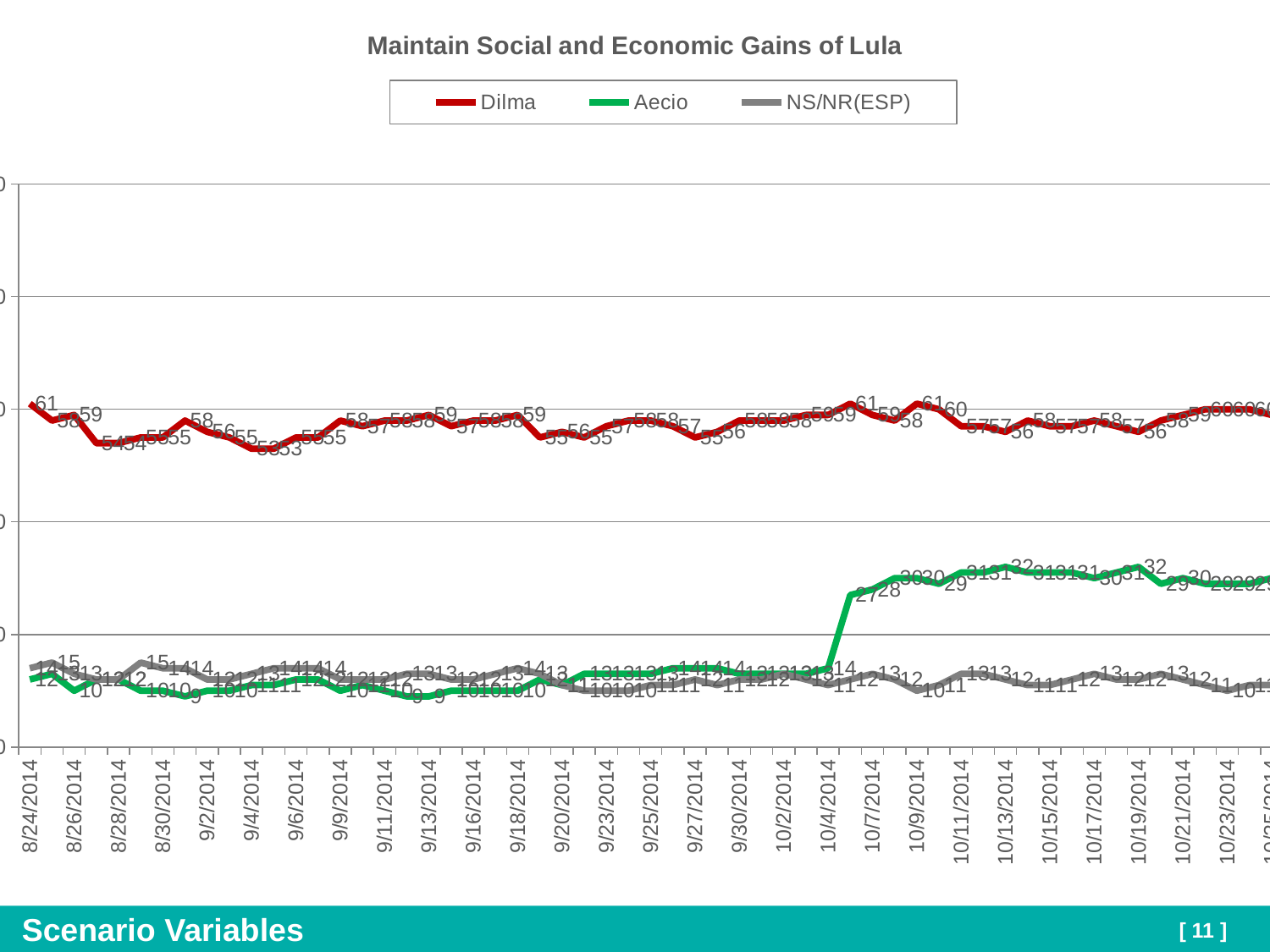

### Chart: Maintain Social and Economic Gains of Lula

| Category | Dilma | Aecio | NS/NR(ESP) |
|---|---|---|---|
| 41875 | 61.0 | 12.0 | 14.0 |
| 41876 | 58.0 | 13.0 | 15.0 |
| 41877 | 59.0 | 10.0 | 13.0 |
| 41878 | 54.0 | 12.0 | 12.0 |
| 41879 | 54.0 | 12.0 | 12.0 |
| 41880 | 55.0 | 10.0 | 15.0 |
| 41881 | 55.0 | 10.0 | 14.0 |
| 41883 | 58.0 | 9.0 | 14.0 |
| 41884 | 56.0 | 10.0 | 12.0 |
| 41885 | 55.0 | 10.0 | 12.0 |
| 41886 | 53.0 | 11.0 | 13.0 |
| 41887 | 53.0 | 11.0 | 14.0 |
| 41888 | 55.0 | 12.0 | 14.0 |
| 41890 | 55.0 | 12.0 | 14.0 |
| 41891 | 58.0 | 10.0 | 12.0 |
| 41892 | 57.0 | 11.0 | 12.0 |
| 41893 | 58.0 | 10.0 | 12.0 |
| 41894 | 58.0 | 9.0 | 13.0 |
| 41895 | 59.0 | 9.0 | 13.0 |
| 41897 | 57.0 | 10.0 | 12.0 |
| 41898 | 58.0 | 10.0 | 12.0 |
| 41899 | 58.0 | 10.0 | 13.0 |
| 41900 | 59.0 | 10.0 | 14.0 |
| 41901 | 55.0 | 12.0 | 13.0 |
| 41902 | 56.0 | 11.0 | 11.0 |
| 41904 | 55.0 | 13.0 | 10.0 |
| 41905 | 57.0 | 13.0 | 10.0 |
| 41906 | 58.0 | 13.0 | 10.0 |
| 41907 | 58.0 | 13.0 | 11.0 |
| 41908 | 57.0 | 14.0 | 11.0 |
| 41909 | 55.0 | 14.0 | 12.0 |
| 41911 | 56.0 | 14.0 | 11.0 |
| 41912 | 58.0 | 13.0 | 12.0 |
| 41913 | 58.0 | 13.0 | 12.0 |
| 41914 | 58.0 | 13.0 | 13.0 |
| 41915 | 59.0 | 13.0 | 12.0 |
| 41916 | 59.0 | 14.0 | 11.0 |
| 41918 | 61.0 | 27.0 | 12.0 |
| 41919 | 59.0 | 28.0 | 13.0 |
| 41920 | 58.0 | 30.0 | 12.0 |
| 41921 | 61.0 | 30.0 | 10.0 |
| 41922 | 60.0 | 29.0 | 11.0 |
| 41923 | 57.0 | 31.0 | 13.0 |
| 41924 | 57.0 | 31.0 | 13.0 |
| 41925 | 56.0 | 32.0 | 12.0 |
| 41926 | 58.0 | 31.0 | 11.0 |
| 41927 | 57.0 | 31.0 | 11.0 |
| 41928 | 57.0 | 31.0 | 12.0 |
| 41929 | 58.0 | 30.0 | 13.0 |
| 41930 | 57.0 | 31.0 | 12.0 |
| 41931 | 56.0 | 32.0 | 12.0 |
| 41932 | 58.0 | 29.0 | 13.0 |
| 41933 | 59.0 | 30.0 | 12.0 |
| 41934 | 60.0 | 29.0 | 11.0 |
| 41935 | 60.0 | 29.0 | 10.0 |
| 41936 | 60.0 | 29.0 | 11.0 |
| 41937 | 59.0 | 30.0 | 11.0 |
# Average Month-to-month Correlation
Scenario Variables